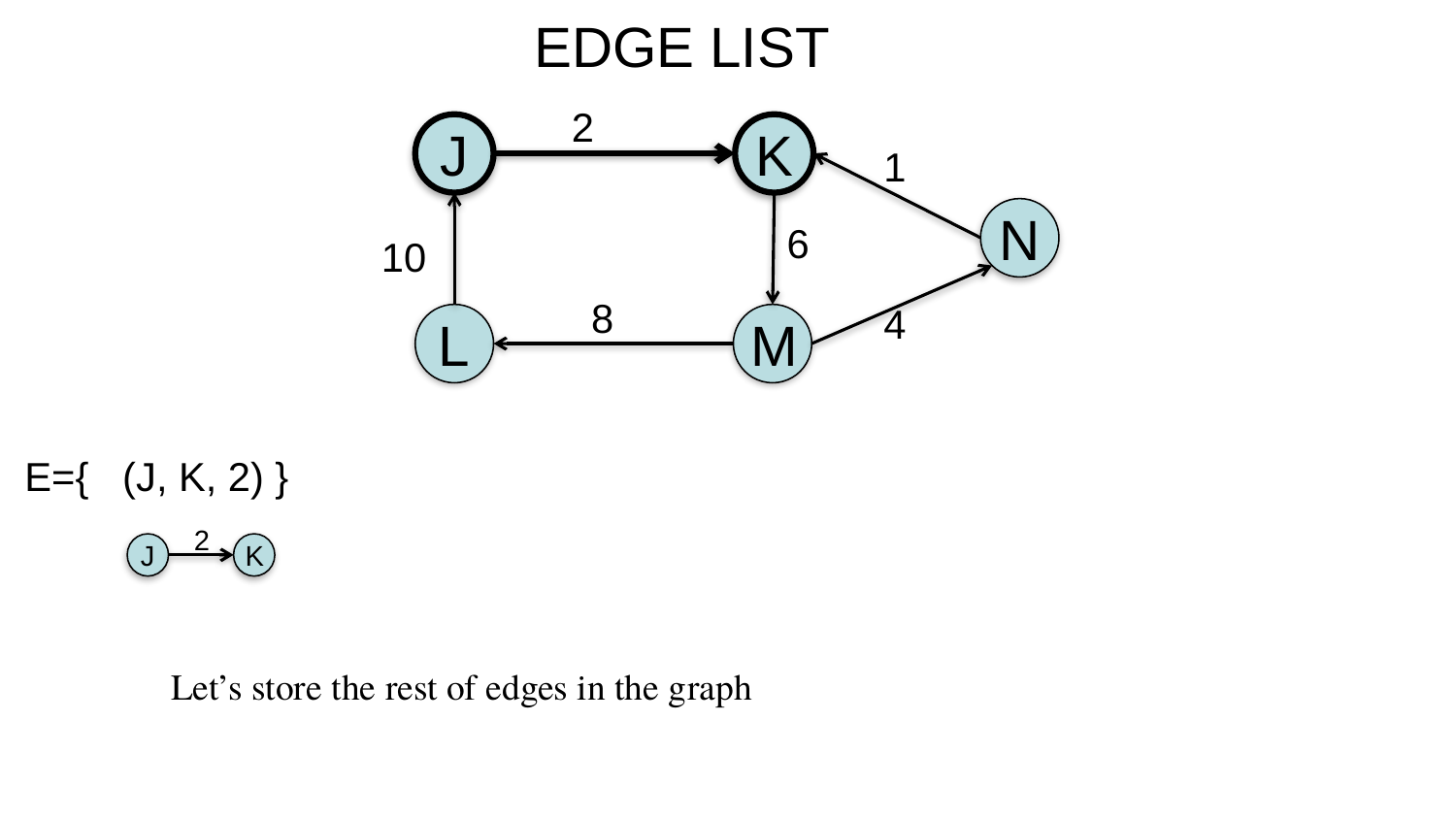

EDGE LIST
2
J
K
1
N
6
10
8
4
L
M
E={   (J, K, 2) }

2
J
K
Let’s store the rest of edges in the graph